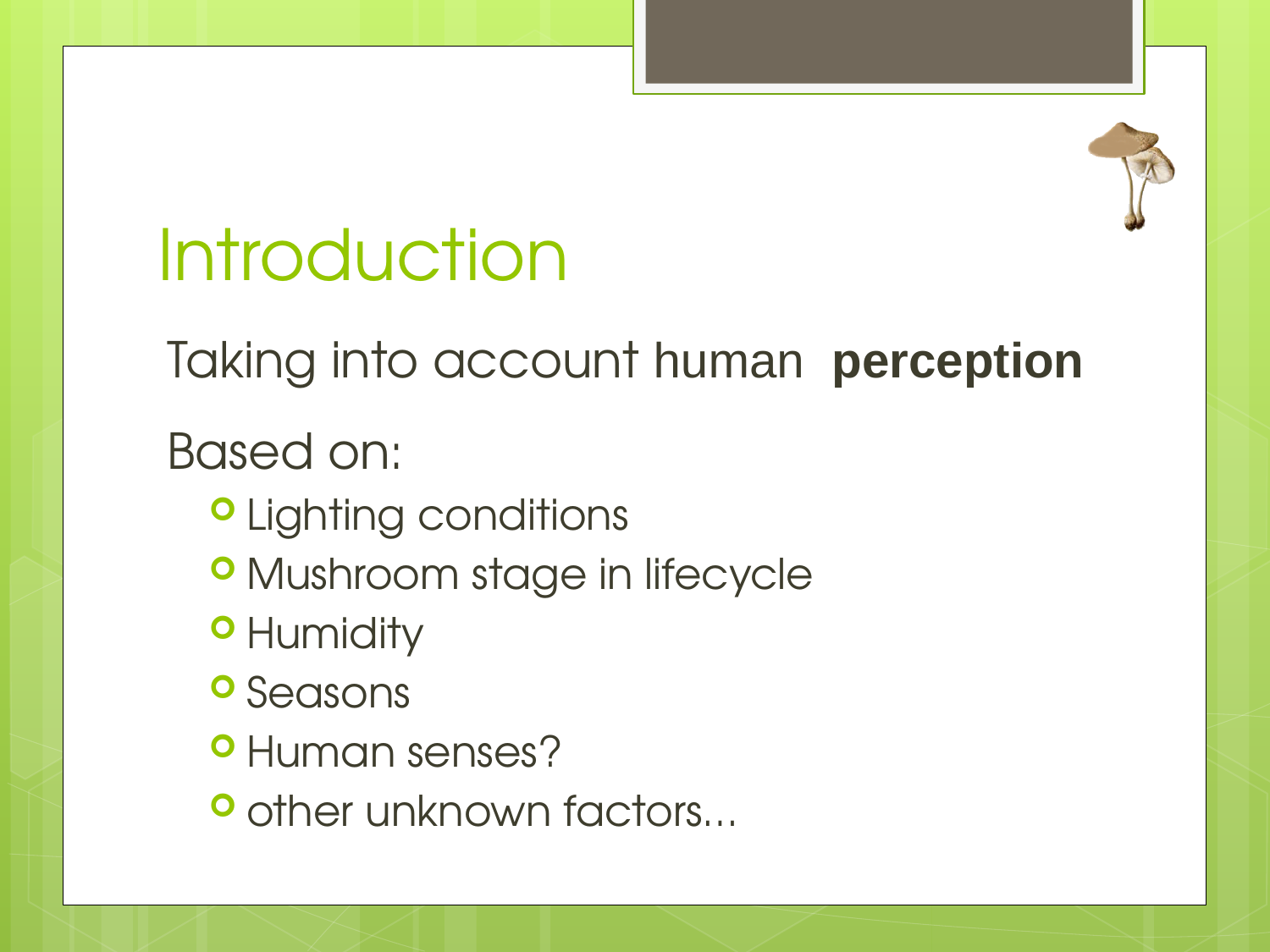

# Introduction
Taking into account human  perception

Based on:
Lighting conditions
Mushroom stage in lifecycle
Humidity
Seasons
Human senses?
other unknown factors…